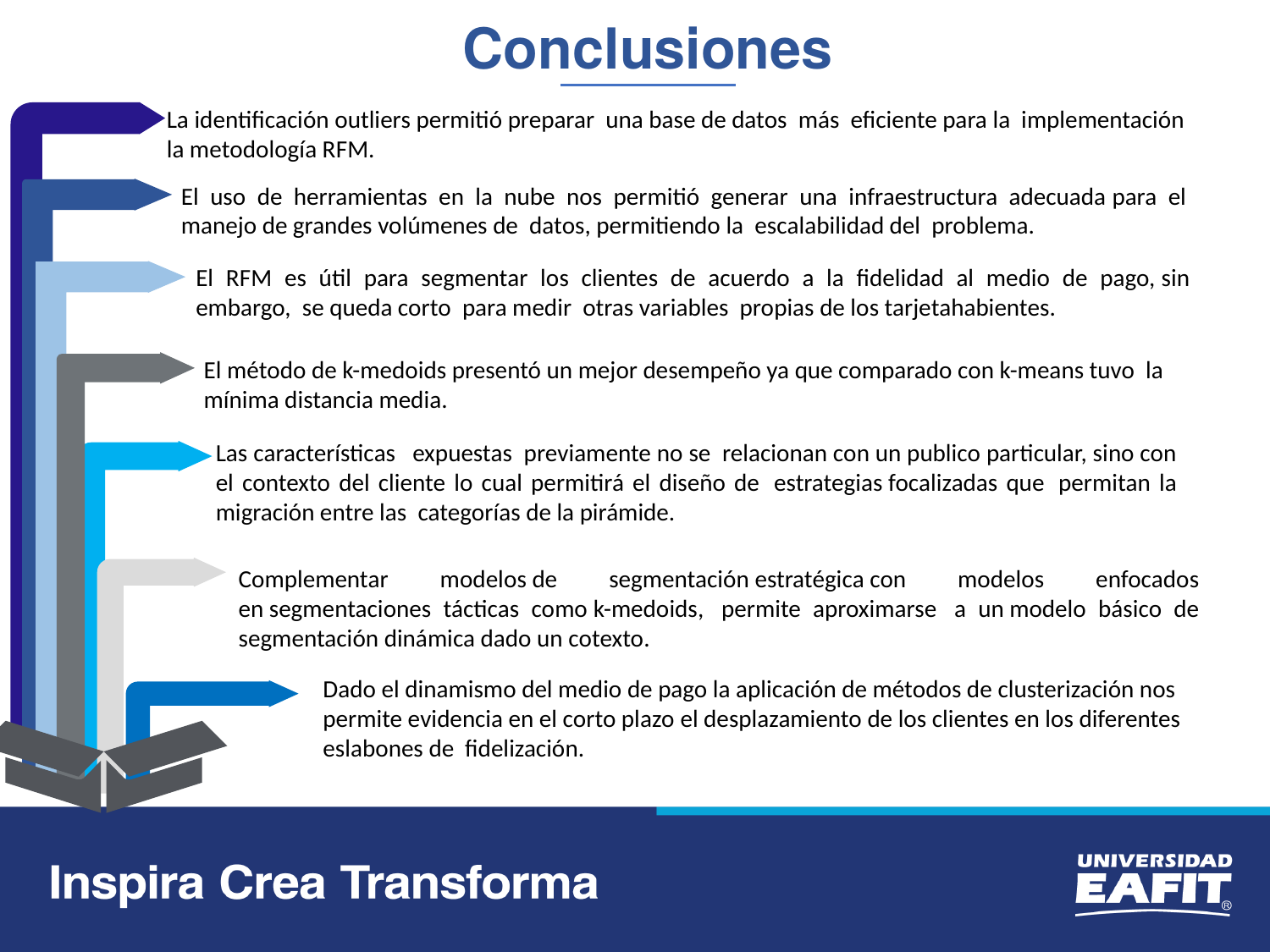

Conclusiones
La identificación outliers permitió preparar  una base de datos  más  eficiente para la  implementación la metodología RFM.

El uso de herramientas en la nube nos permitió generar una infraestructura adecuada para el manejo de grandes volúmenes de  datos, permitiendo la  escalabilidad del  problema.

El RFM es útil para segmentar los clientes de acuerdo a la fidelidad al medio de pago, sin embargo,  ​se queda corto  para medir  otras variables  propias de los tarjetahabientes.

El método de k-medoids presentó un mejor desempeño ya que comparado con k-means tuvo  la mínima distancia media.

Las características   expuestas  previamente no se  relacionan con un publico particular, sino con el contexto del cliente lo cual permitirá el diseño de  estrategias focalizadas que  permitan la migración entre las  categorías de la pirámide.​

Complementar modelos de segmentación estratégica con modelos enfocados en segmentaciones tácticas como k-medoids,  permite aproximarse  a un modelo básico de segmentación dinámica dado un cotexto.

Dado el dinamismo del medio de pago la aplicación de métodos de clusterización nos permite evidencia en el corto plazo​ el desplazamiento de los clientes en los diferentes eslabones de  fidelización.​